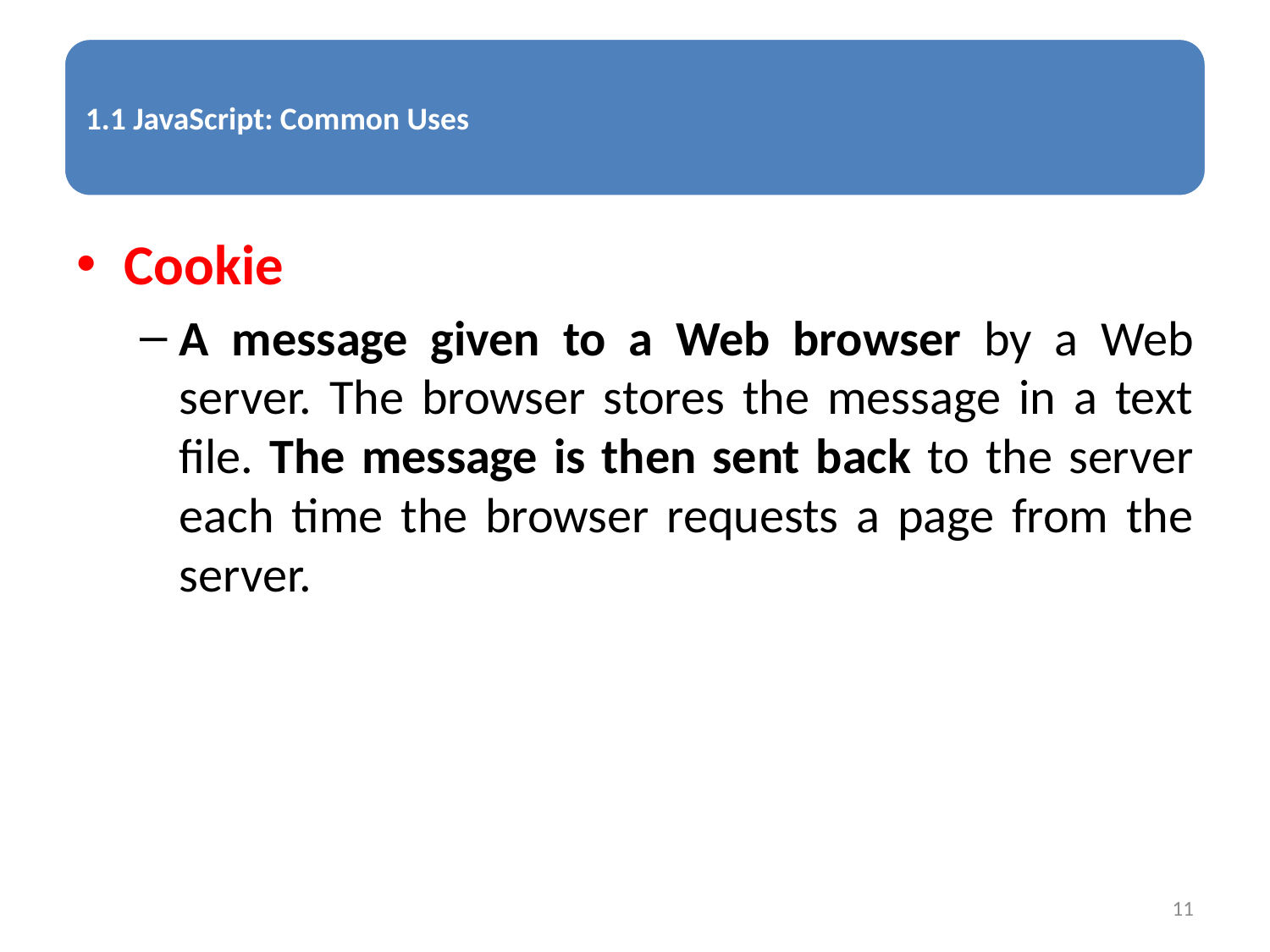

1.1 JavaScript: Common Uses
Cookie
A message given to a Web browser by a Web server. The browser stores the message in a text file. The message is then sent back to the server each time the browser requests a page from the server.
11